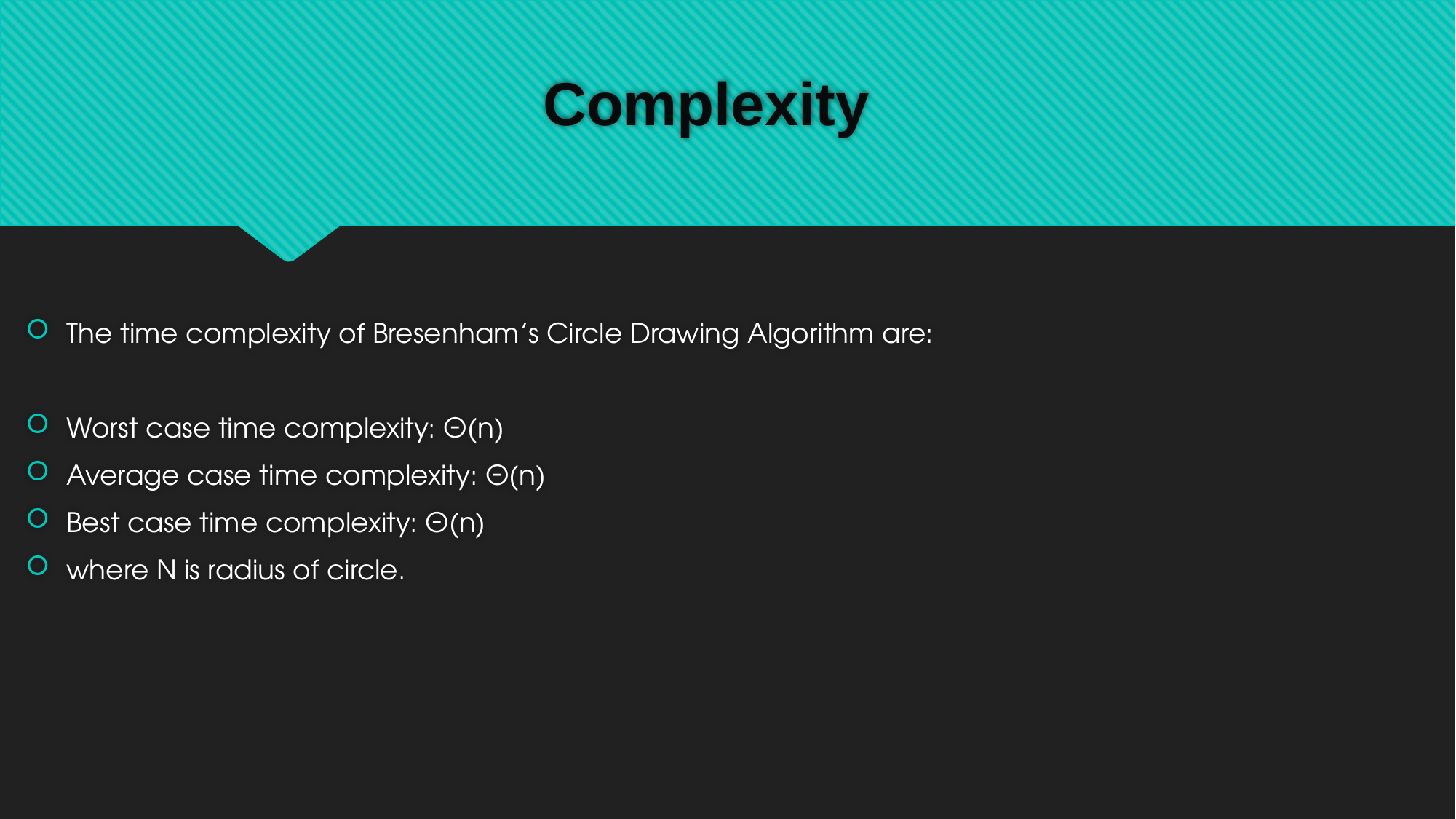

# Complexity
The time complexity of Bresenham’s Circle Drawing Algorithm are:

Worst case time complexity: Θ(n)
Average case time complexity: Θ(n)
Best case time complexity: Θ(n)
where N is radius of circle.